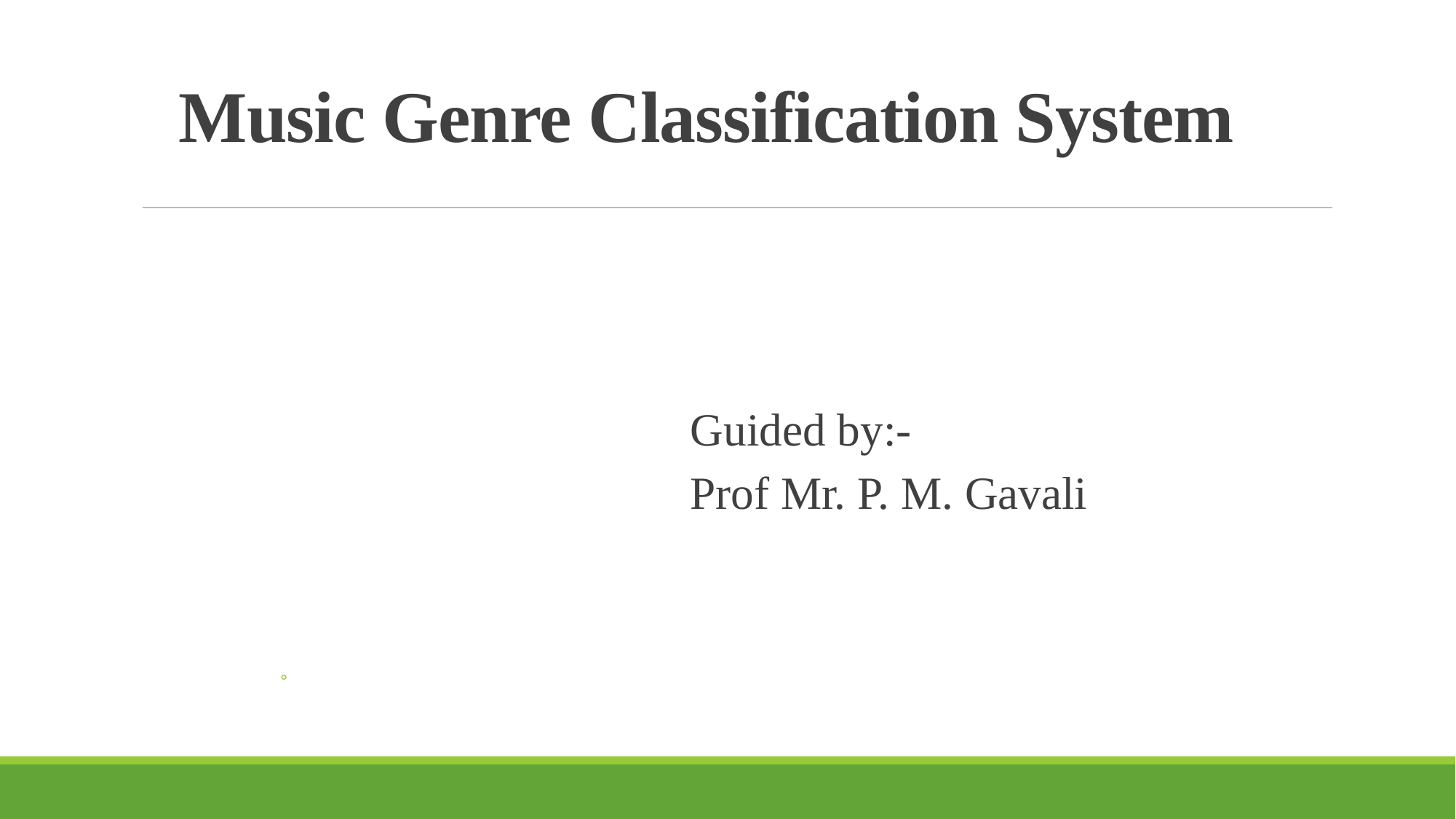

# Music Genre Classification System

                                                Guided by:-
                                                Prof Mr. P. M. Gavali